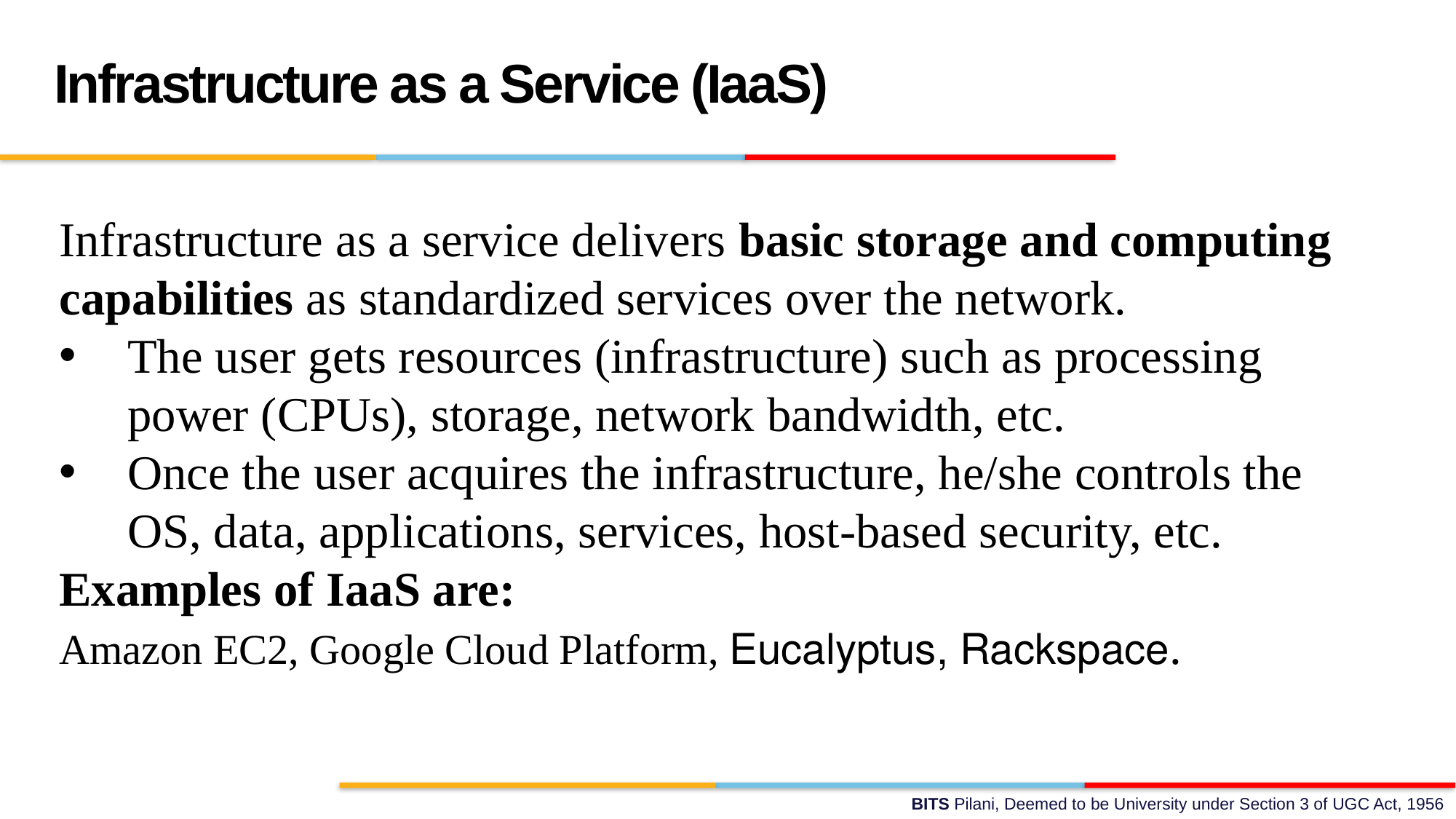

Infrastructure as a Service (IaaS)
Infrastructure as a service delivers basic storage and computing capabilities as standardized services over the network.
The user gets resources (infrastructure) such as processing power (CPUs), storage, network bandwidth, etc.
Once the user acquires the infrastructure, he/she controls the OS, data, applications, services, host-based security, etc.
Examples of IaaS are:
Amazon EC2, Google Cloud Platform, Eucalyptus, Rackspace.